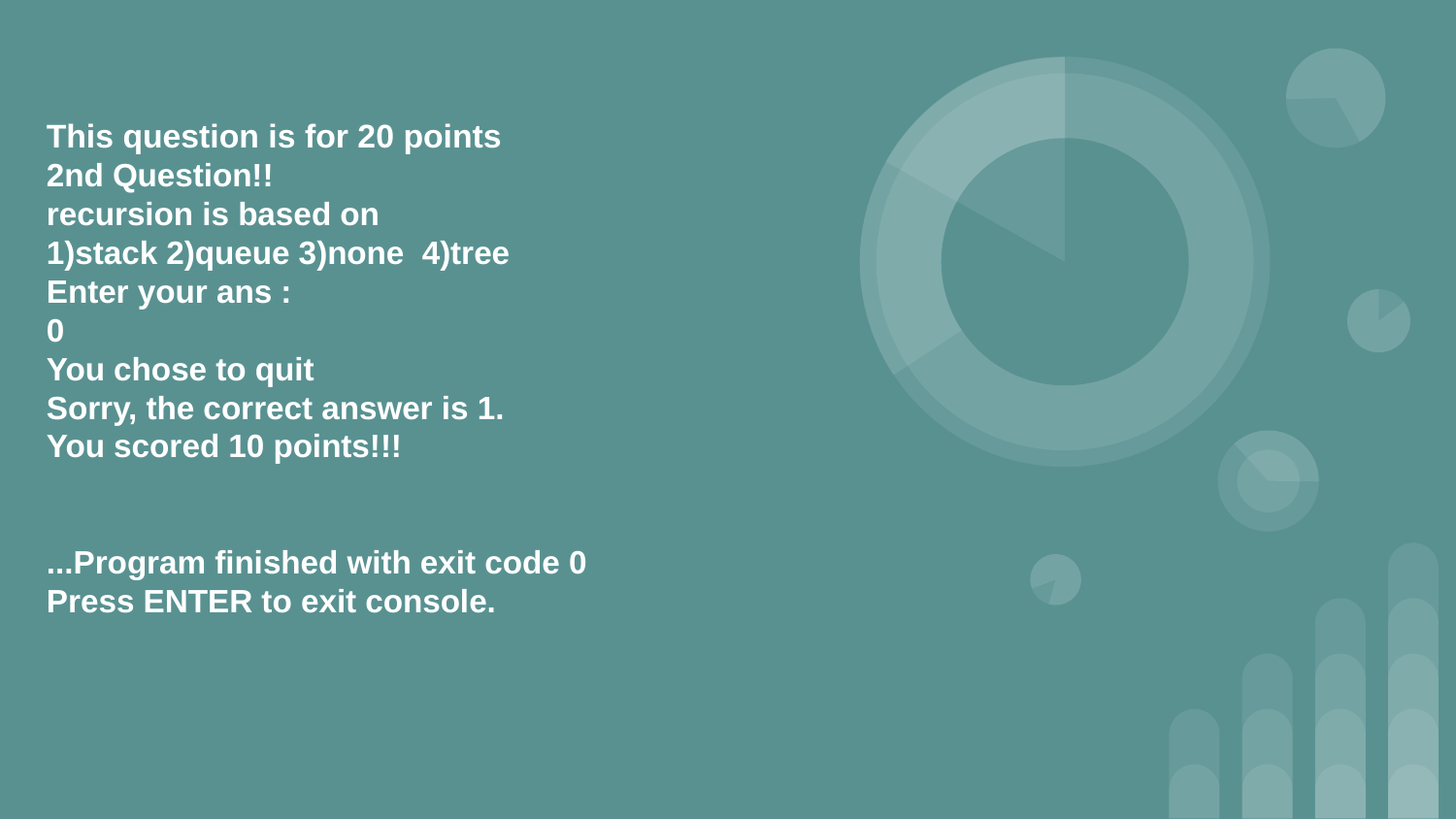

# This question is for 20 points
2nd Question!!
recursion is based on
1)stack 2)queue 3)none  4)tree
Enter your ans :
0
You chose to quit
Sorry, the correct answer is 1.
You scored 10 points!!!

...Program finished with exit code 0
Press ENTER to exit console.